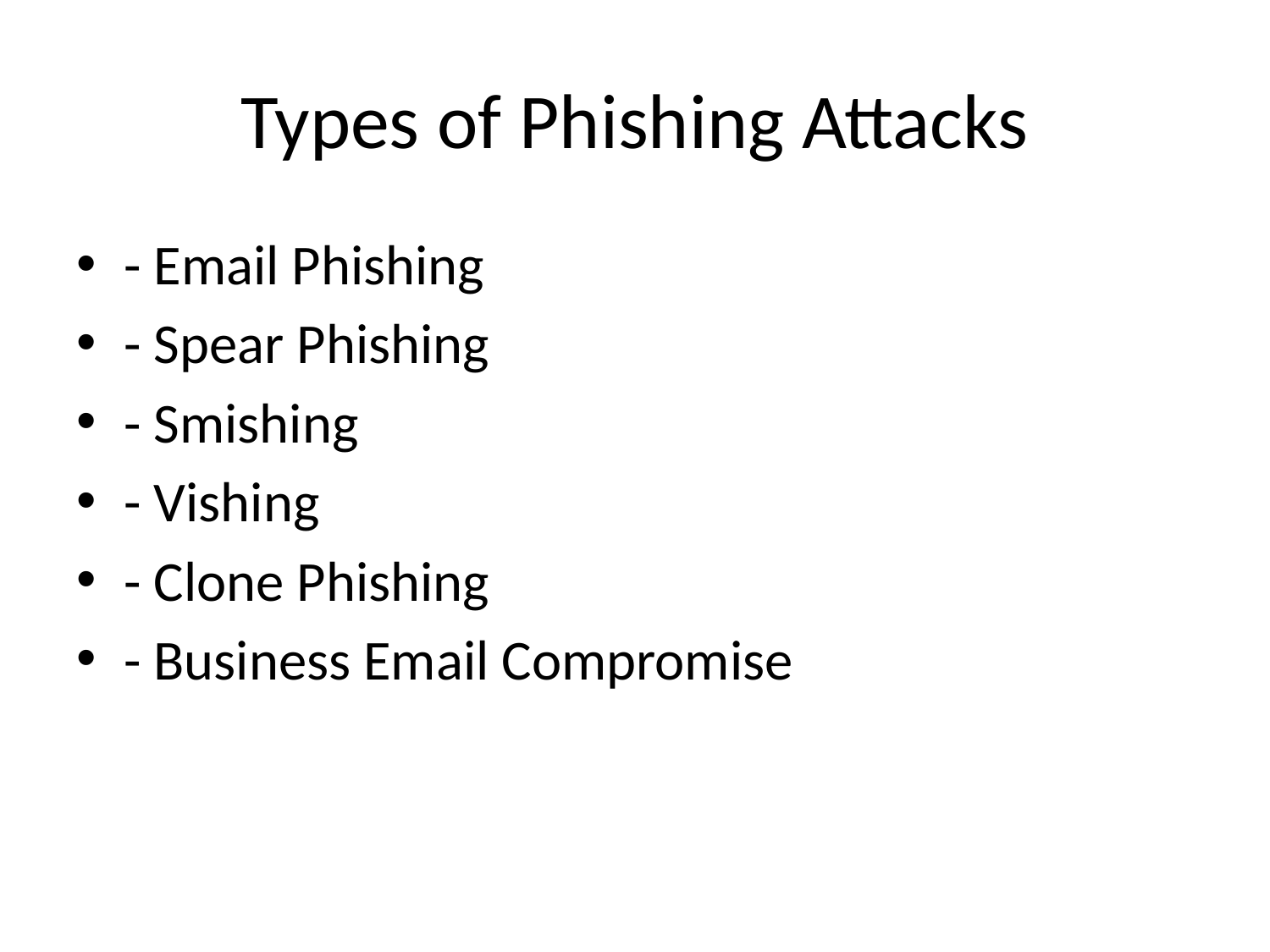

# Types of Phishing Attacks
- Email Phishing
- Spear Phishing
- Smishing
- Vishing
- Clone Phishing
- Business Email Compromise